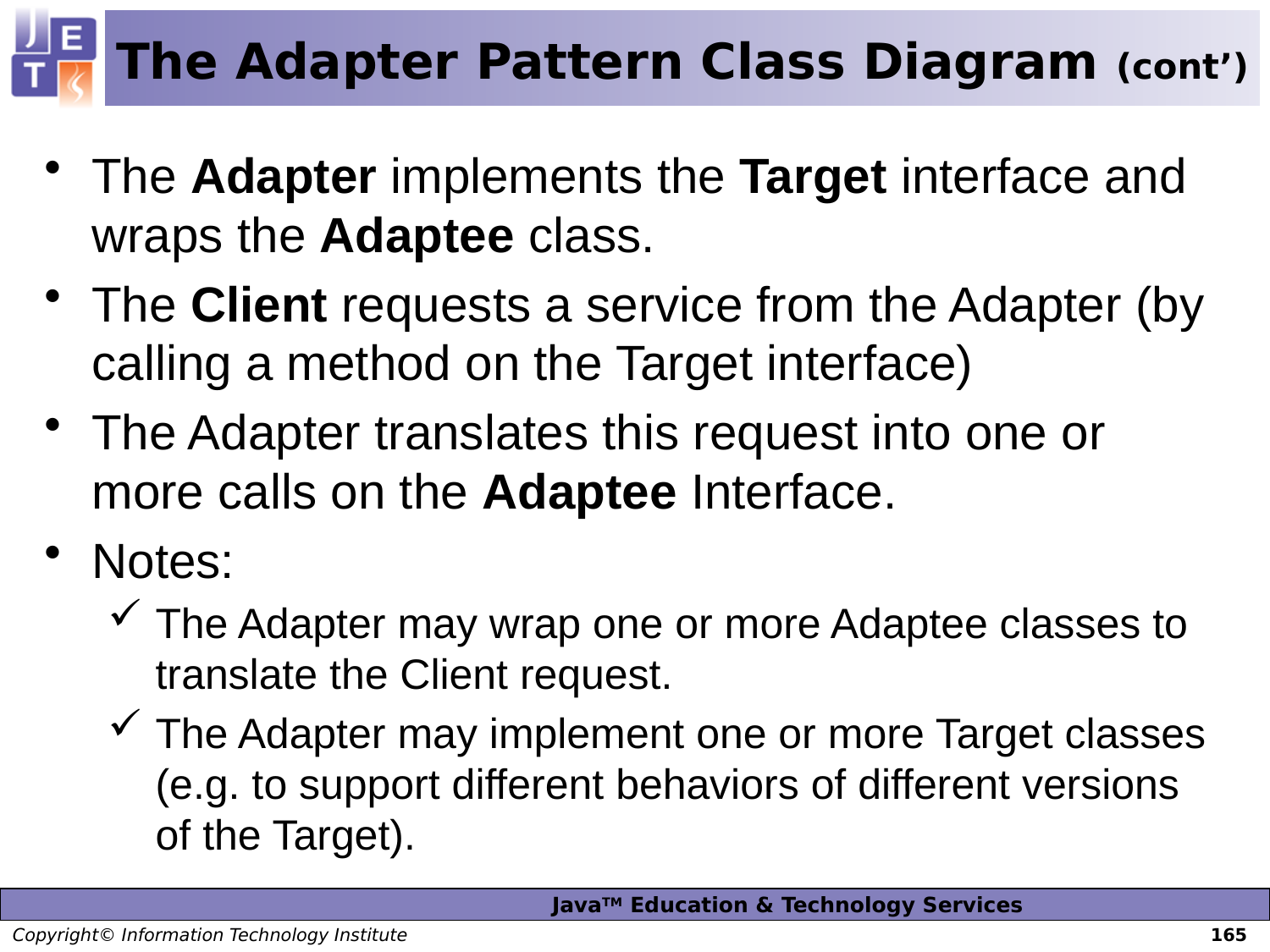

The Adapter Pattern Class Diagram (cont’)
The Adapter implements the Target interface and wraps the Adaptee class.
The Client requests a service from the Adapter (by calling a method on the Target interface)
The Adapter translates this request into one or more calls on the Adaptee Interface.
Notes:
The Adapter may wrap one or more Adaptee classes to translate the Client request.
The Adapter may implement one or more Target classes (e.g. to support different behaviors of different versions of the Target).